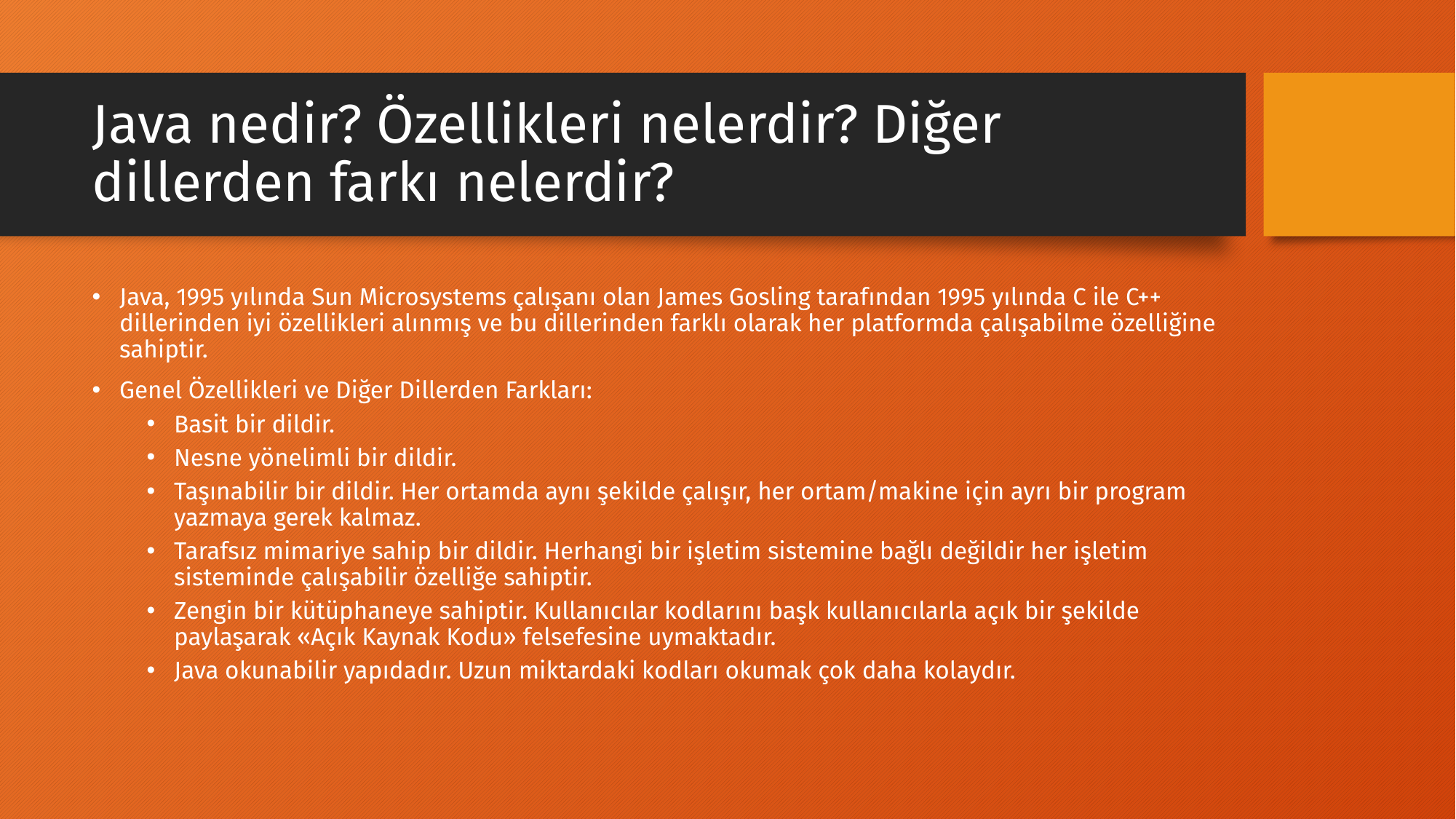

# Java nedir? Özellikleri nelerdir? Diğer dillerden farkı nelerdir?
Java, 1995 yılında Sun Microsystems çalışanı olan James Gosling tarafından 1995 yılında C ile C++ dillerinden iyi özellikleri alınmış ve bu dillerinden farklı olarak her platformda çalışabilme özelliğine sahiptir.
Genel Özellikleri ve Diğer Dillerden Farkları:
Basit bir dildir.
Nesne yönelimli bir dildir.
Taşınabilir bir dildir. Her ortamda aynı şekilde çalışır, her ortam/makine için ayrı bir program yazmaya gerek kalmaz.
Tarafsız mimariye sahip bir dildir. Herhangi bir işletim sistemine bağlı değildir her işletim sisteminde çalışabilir özelliğe sahiptir.
Zengin bir kütüphaneye sahiptir. Kullanıcılar kodlarını başk kullanıcılarla açık bir şekilde paylaşarak «Açık Kaynak Kodu» felsefesine uymaktadır.
Java okunabilir yapıdadır. Uzun miktardaki kodları okumak çok daha kolaydır.